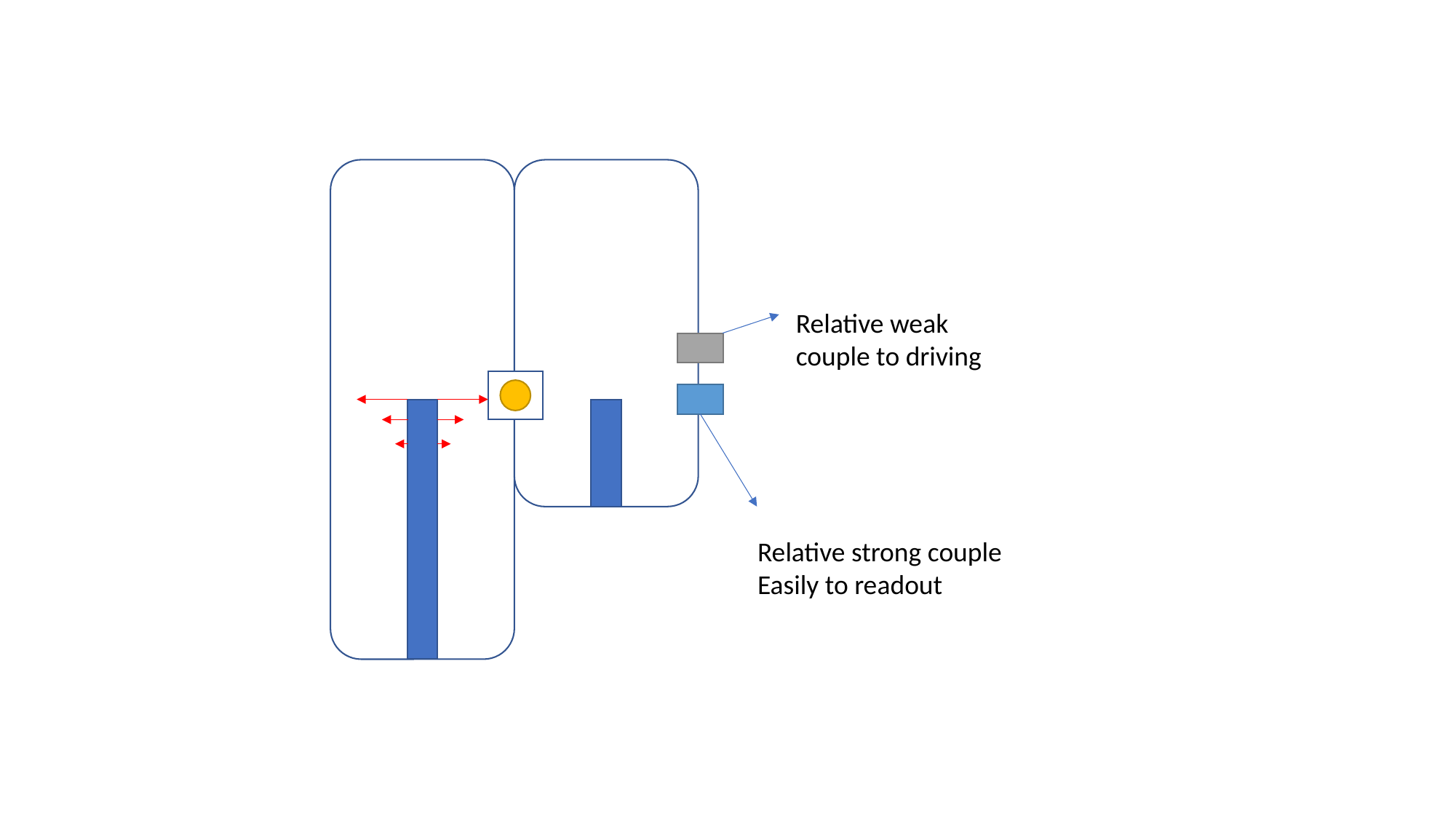

Relative weak couple to driving

Relative strong couple
Easily to readout